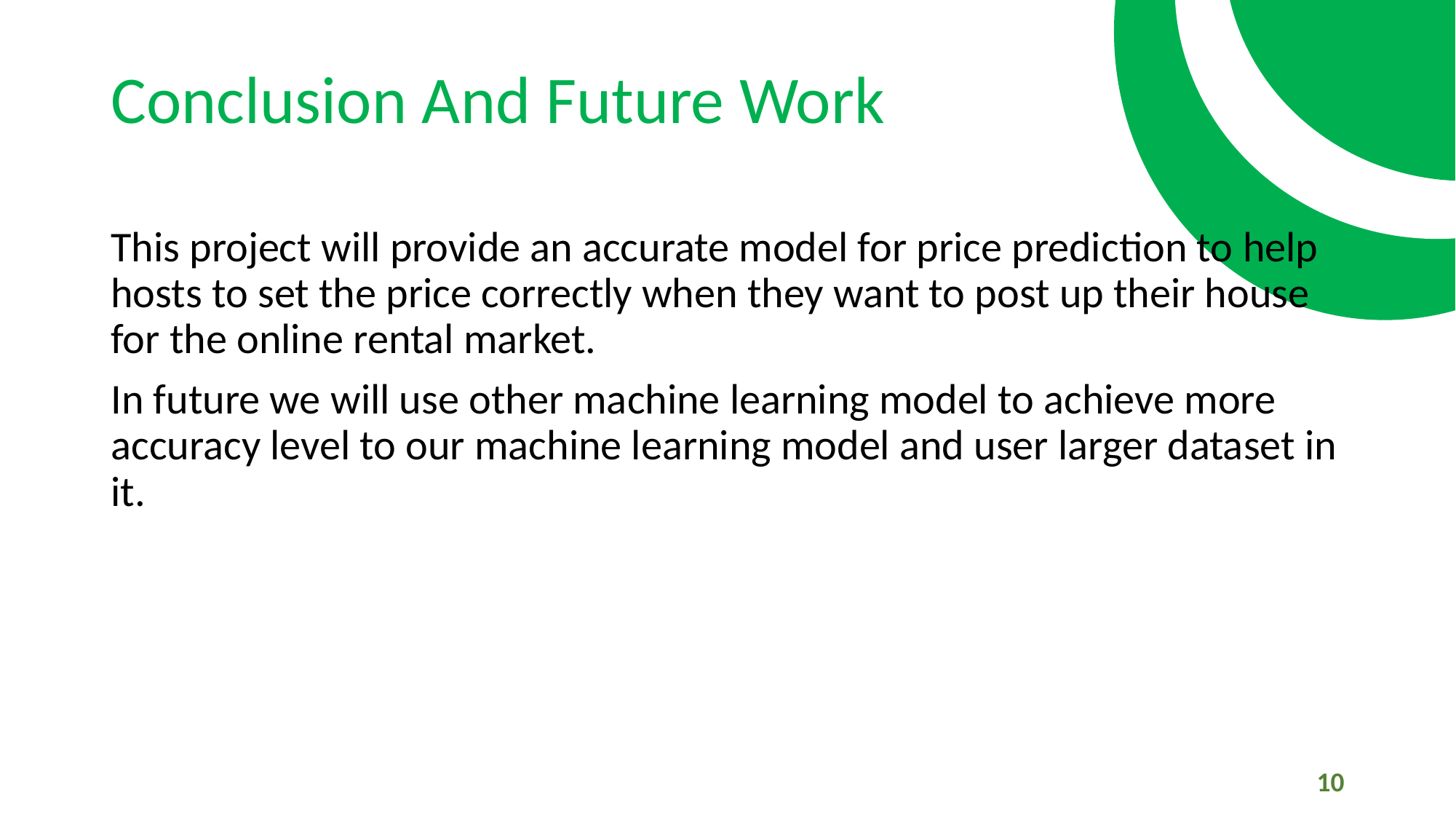

# Conclusion And Future Work
This project will provide an accurate model for price prediction to help hosts to set the price correctly when they want to post up their house for the online rental market.
In future we will use other machine learning model to achieve more accuracy level to our machine learning model and user larger dataset in it.
10